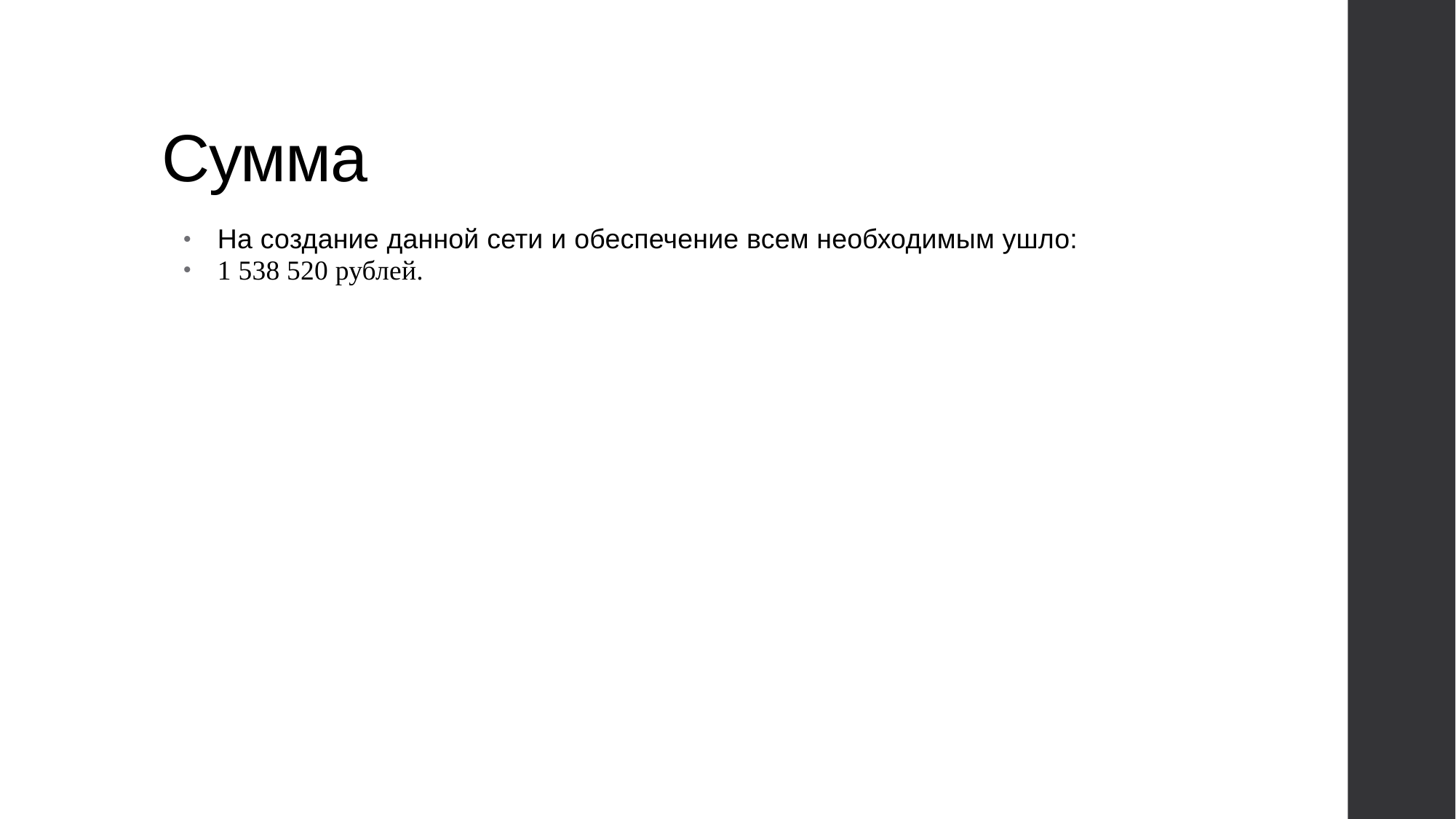

# Сумма
На создание данной сети и обеспечение всем необходимым ушло:
1 538 520 рублей.